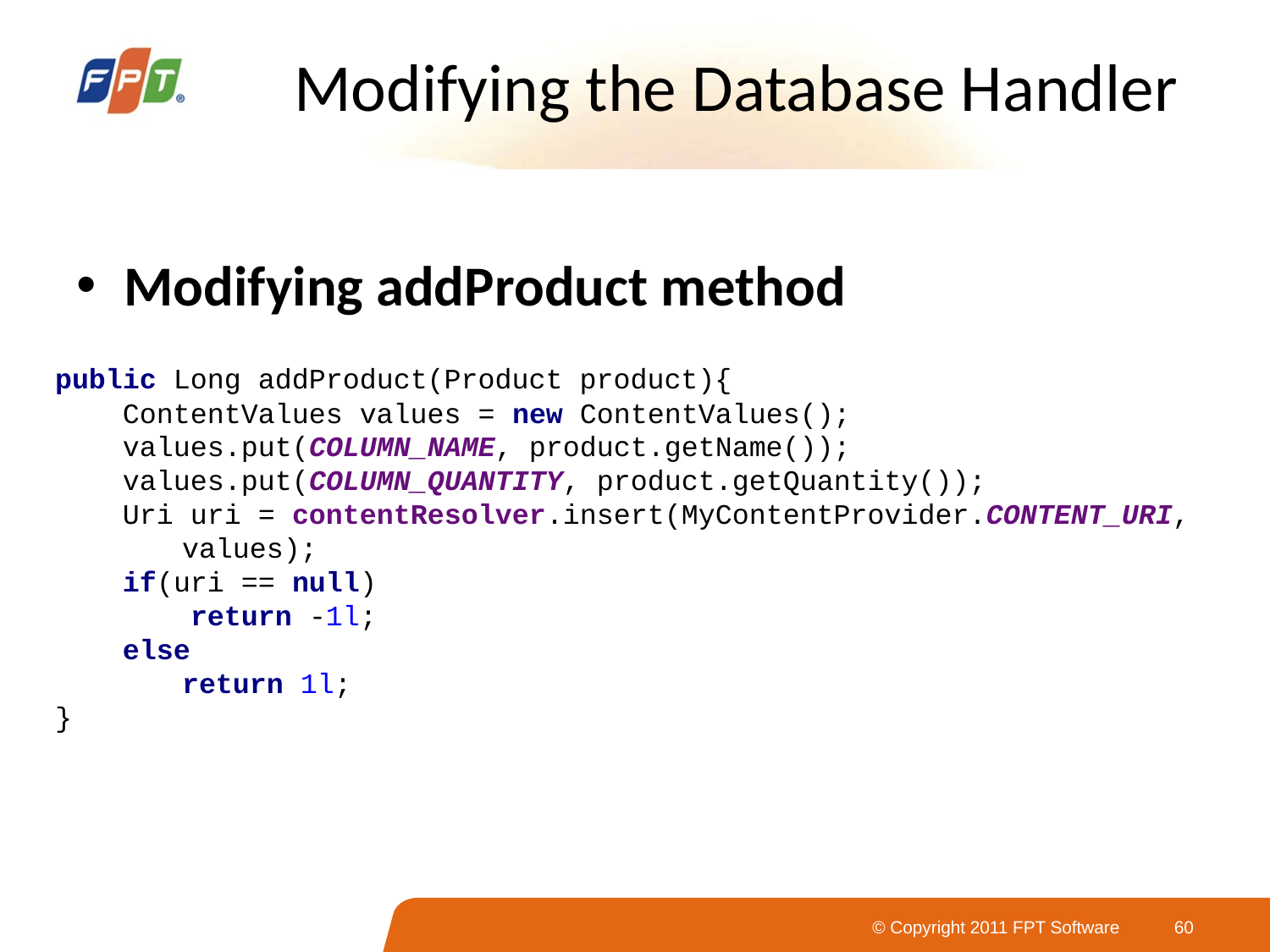

# Modifying the Database Handler
Modifying addProduct method
public Long addProduct(Product product){
    ContentValues values = new ContentValues();
    values.put(COLUMN_NAME, product.getName());
    values.put(COLUMN_QUANTITY, product.getQuantity());
    Uri uri = contentResolver.insert(MyContentProvider.CONTENT_URI, 	values);
    if(uri == null)
        return -1l;
    else
   	return 1l;
}